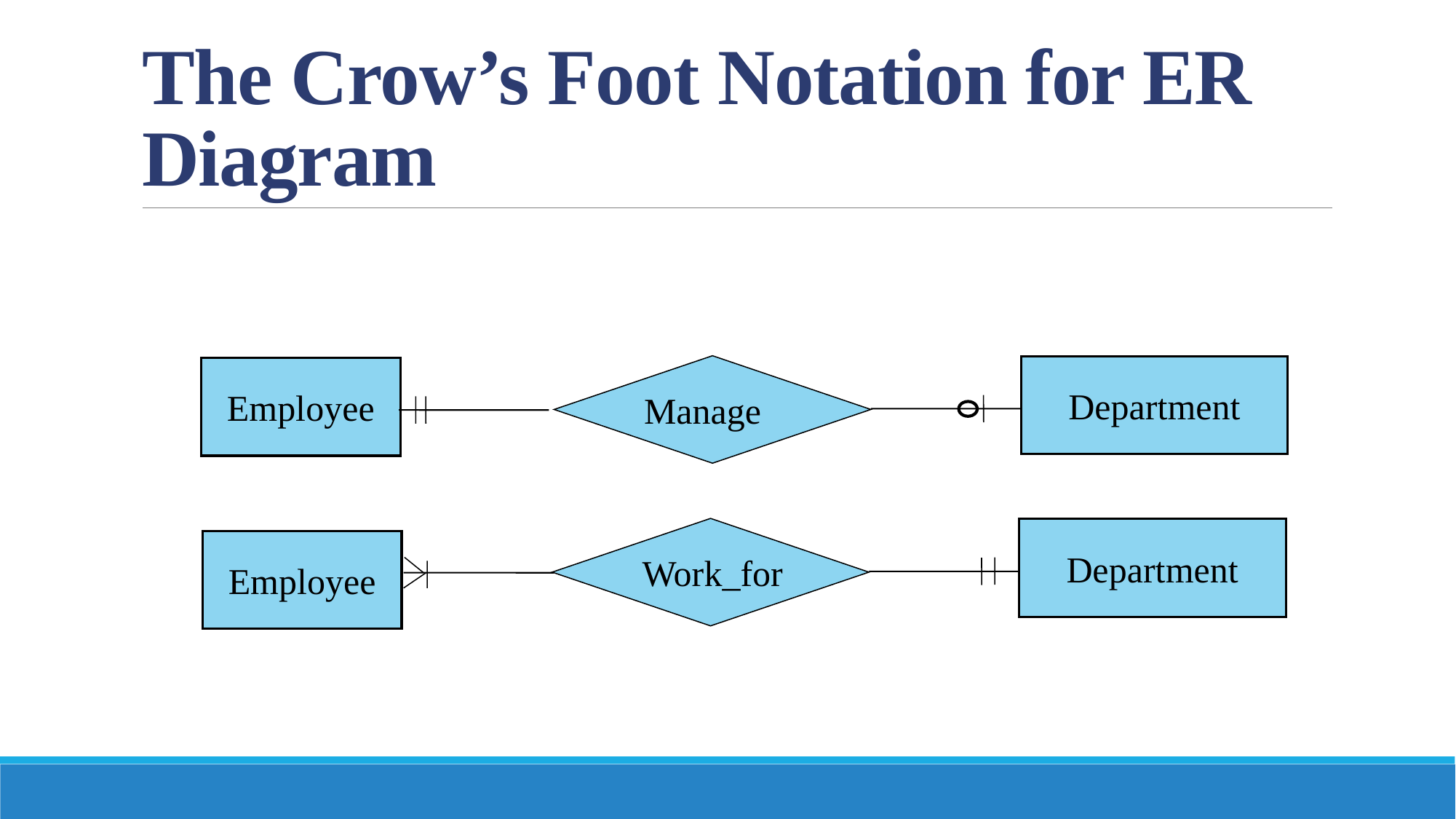

# The Crow’s Foot Notation for ER Diagram
Manage

Department

Employee

Work_for

Department

Employee